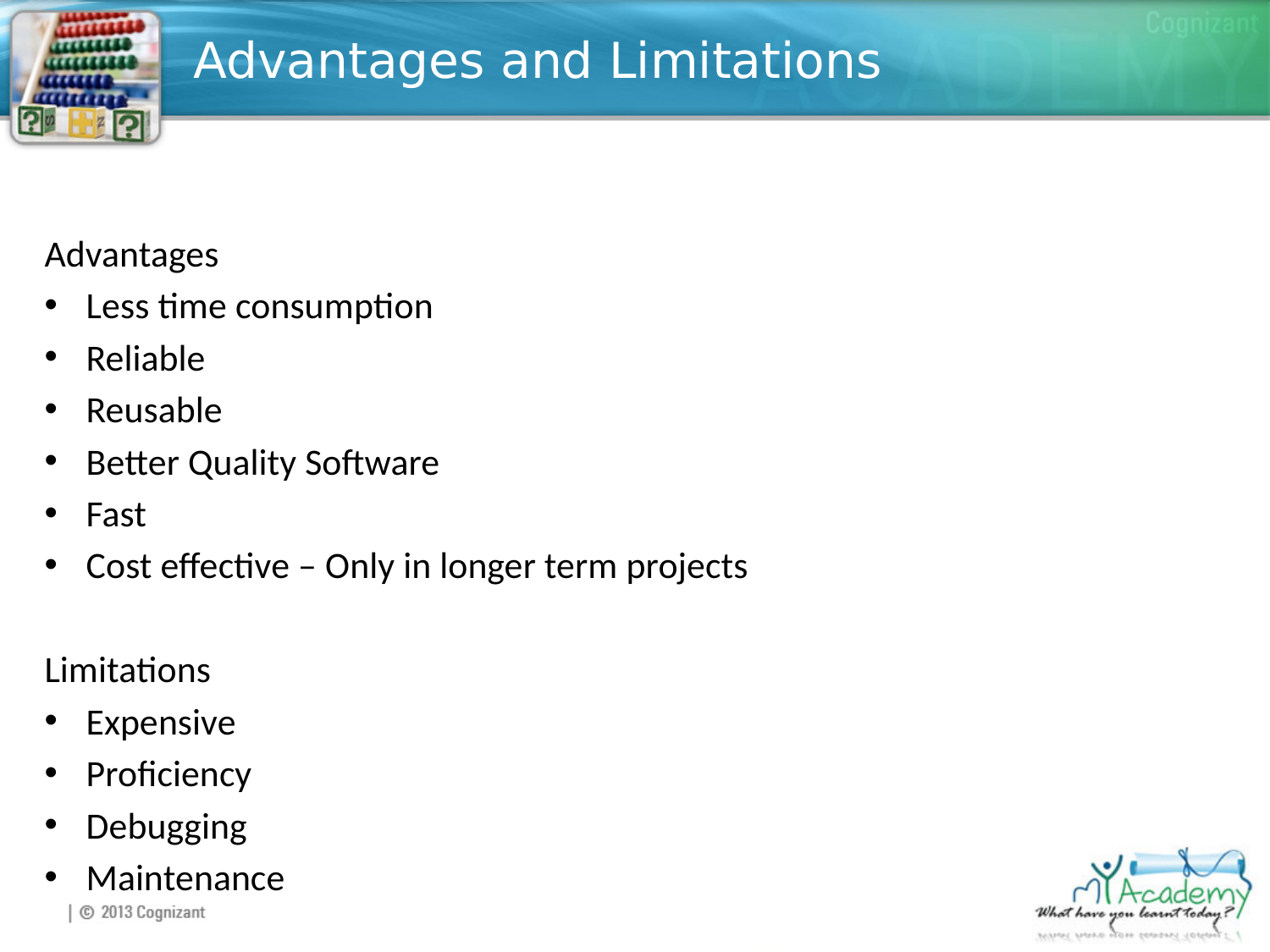

# Advantages and Limitations
Advantages
Less time consumption
Reliable
Reusable
Better Quality Software
Fast
Cost effective – Only in longer term projects

Limitations
Expensive
Proficiency
Debugging
Maintenance